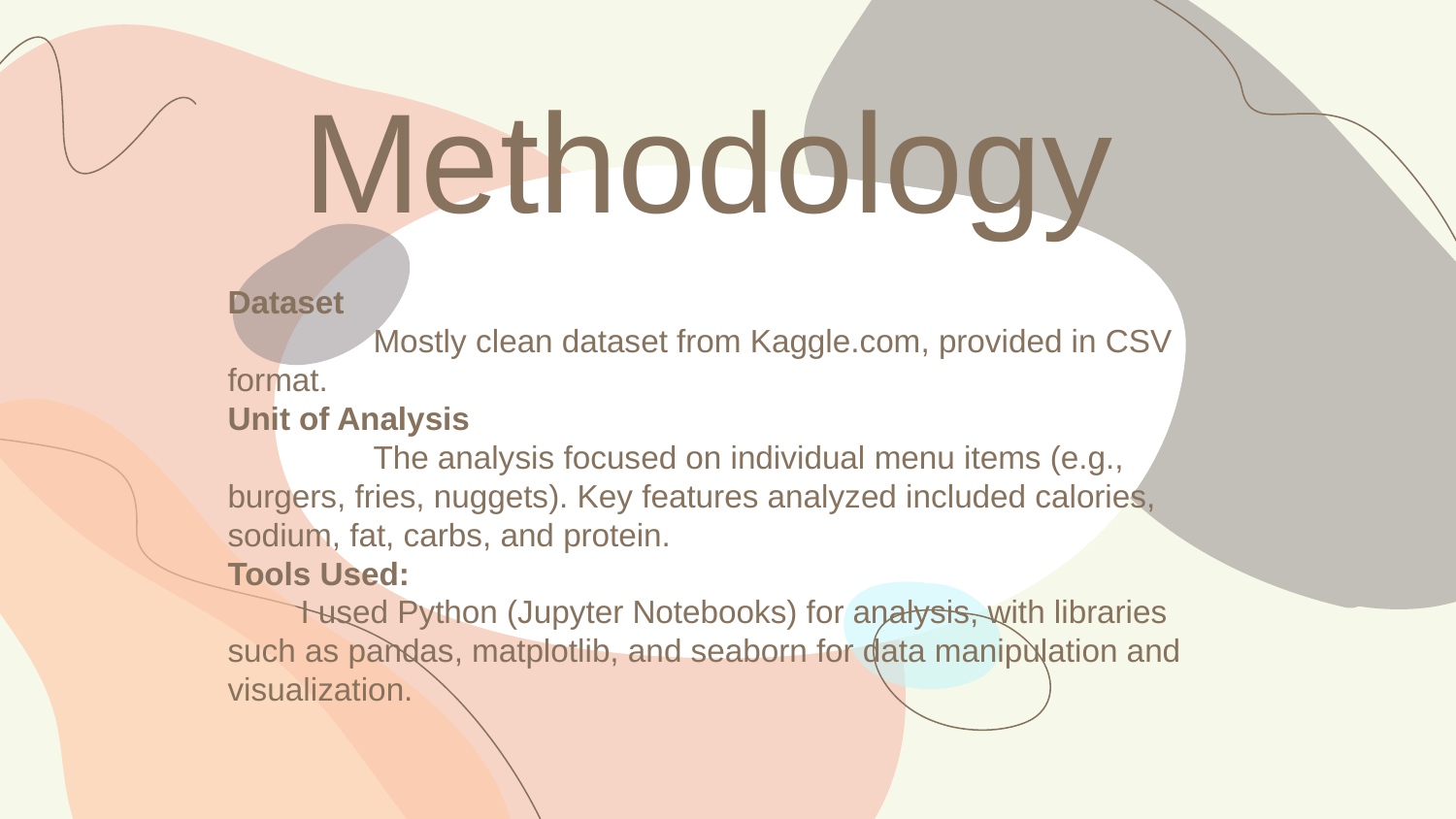

# Methodology

Dataset
 	Mostly clean dataset from Kaggle.com, provided in CSV format.
Unit of Analysis
	The analysis focused on individual menu items (e.g., burgers, fries, nuggets). Key features analyzed included calories, sodium, fat, carbs, and protein.
Tools Used:
I used Python (Jupyter Notebooks) for analysis, with libraries such as pandas, matplotlib, and seaborn for data manipulation and visualization.